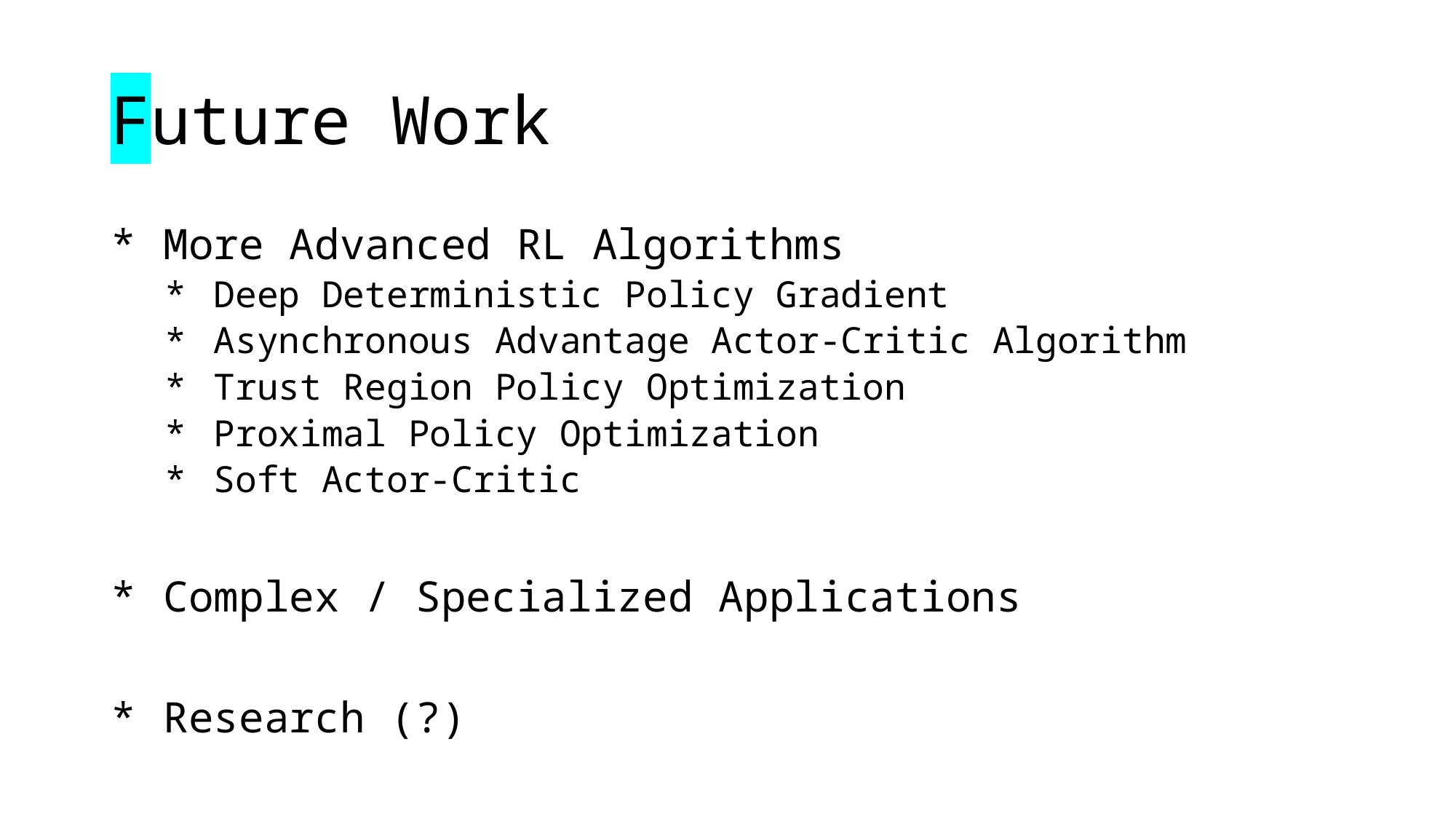

# Future Work
 More Advanced RL Algorithms
 Deep Deterministic Policy Gradient
 Asynchronous Advantage Actor-Critic Algorithm
 Trust Region Policy Optimization
 Proximal Policy Optimization
 Soft Actor-Critic

 Complex / Specialized Applications

 Research (?)